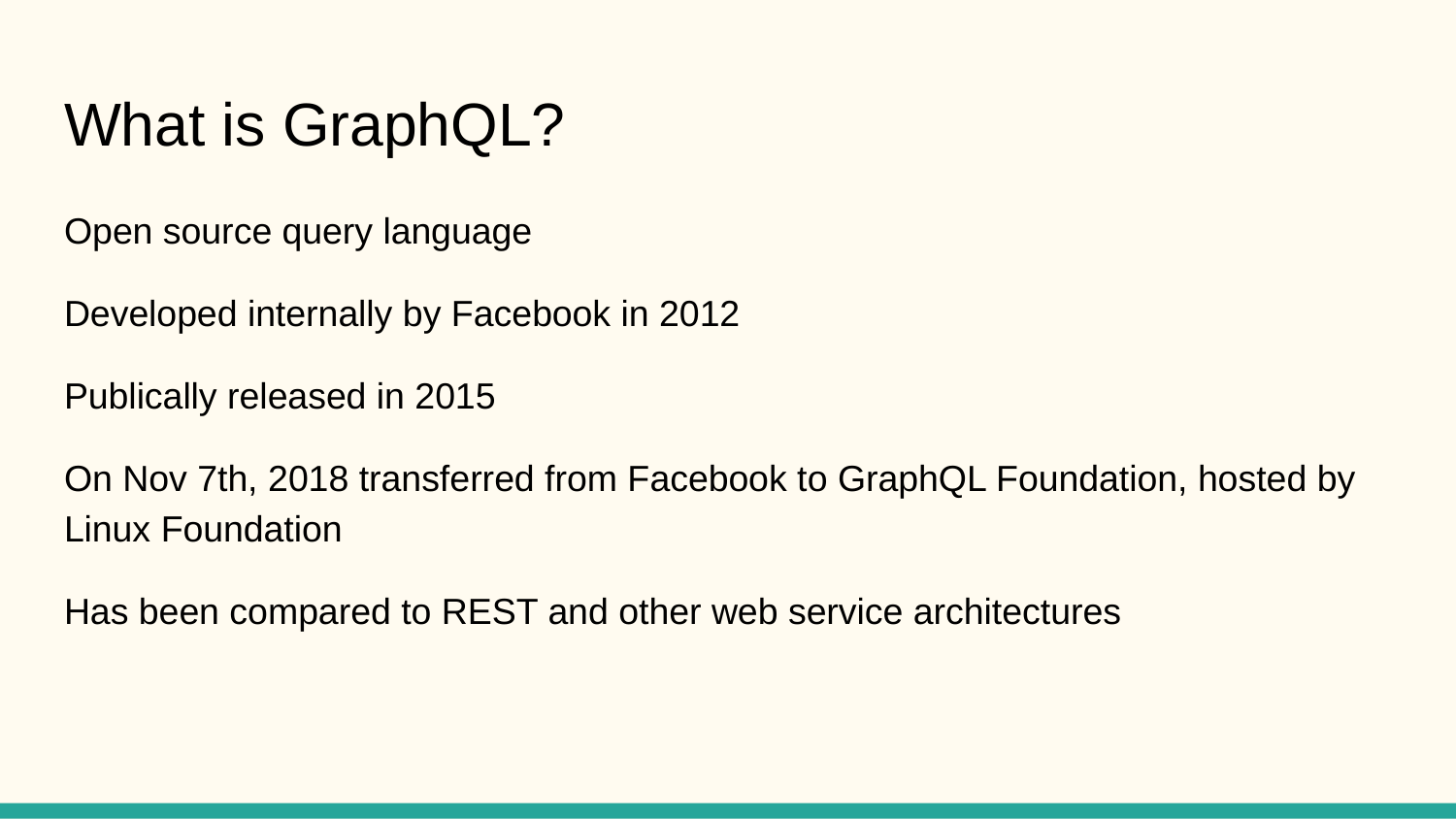

# What is GraphQL?
Open source query language
Developed internally by Facebook in 2012
Publically released in 2015
On Nov 7th, 2018 transferred from Facebook to GraphQL Foundation, hosted by Linux Foundation
Has been compared to REST and other web service architectures